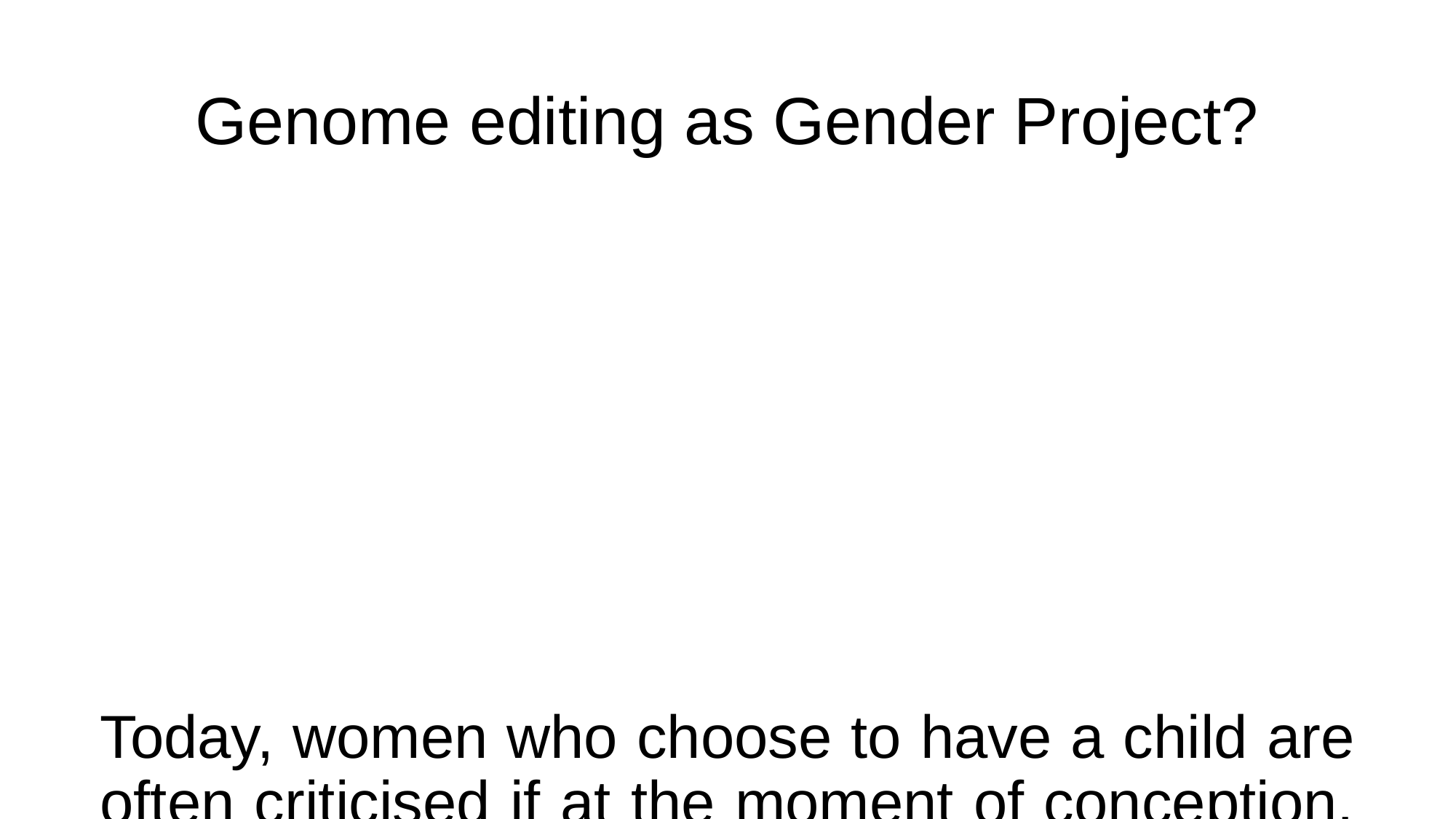

# Genome editing as Gender Project?

Today, women who choose to have a child are often criticised if at the moment of conception, pregnancy and birth they also think of their own interests. Many people expect the pregnant woman to undergo invasive interventions to allow the condition of the embryo’s health to be monitored regularly.